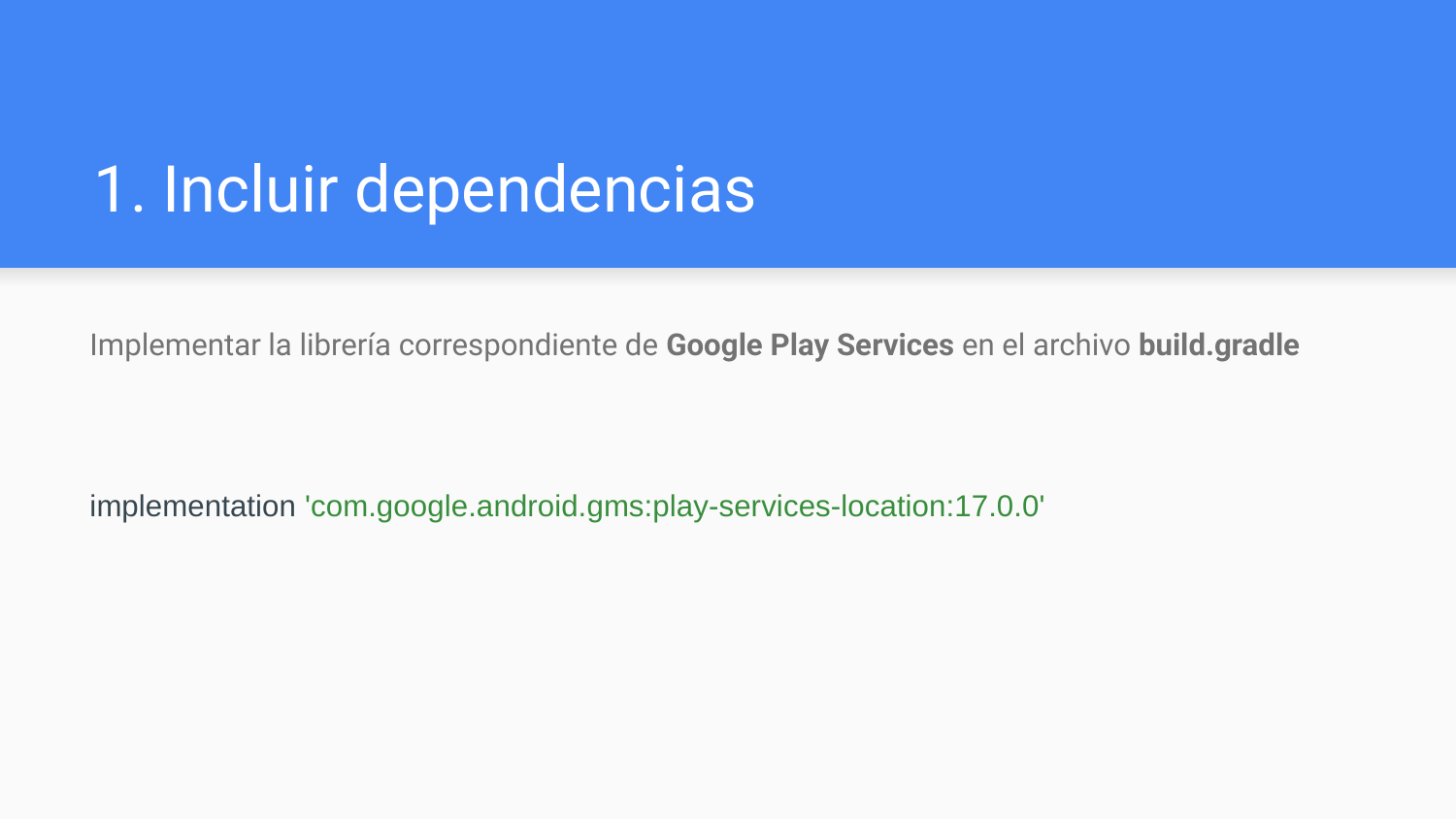

# Incluir dependencias
Implementar la librería correspondiente de Google Play Services en el archivo build.gradle

implementation 'com.google.android.gms:play-services-location:17.0.0'